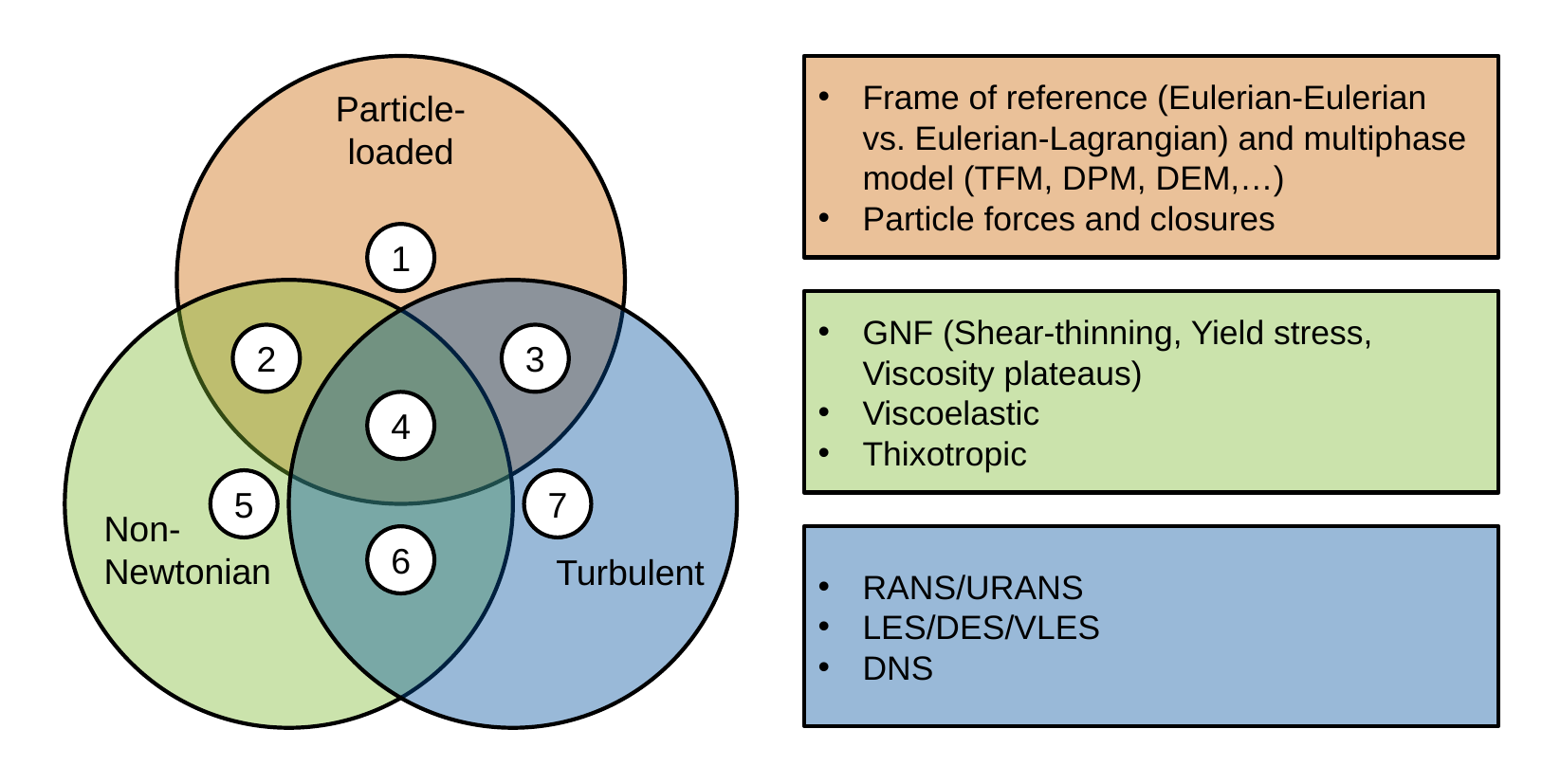

Frame of reference (Eulerian-Eulerian  vs. Eulerian-Lagrangian) and multiphase model (TFM, DPM, DEM,…)
Particle forces and closures
Particle-loaded
1

GNF (Shear-thinning, Yield stress, Viscosity plateaus)
Viscoelastic
Thixotropic
2
3
4
5
7
Non-Newtonian
6
RANS/URANS
LES/DES/VLES
DNS
Turbulent